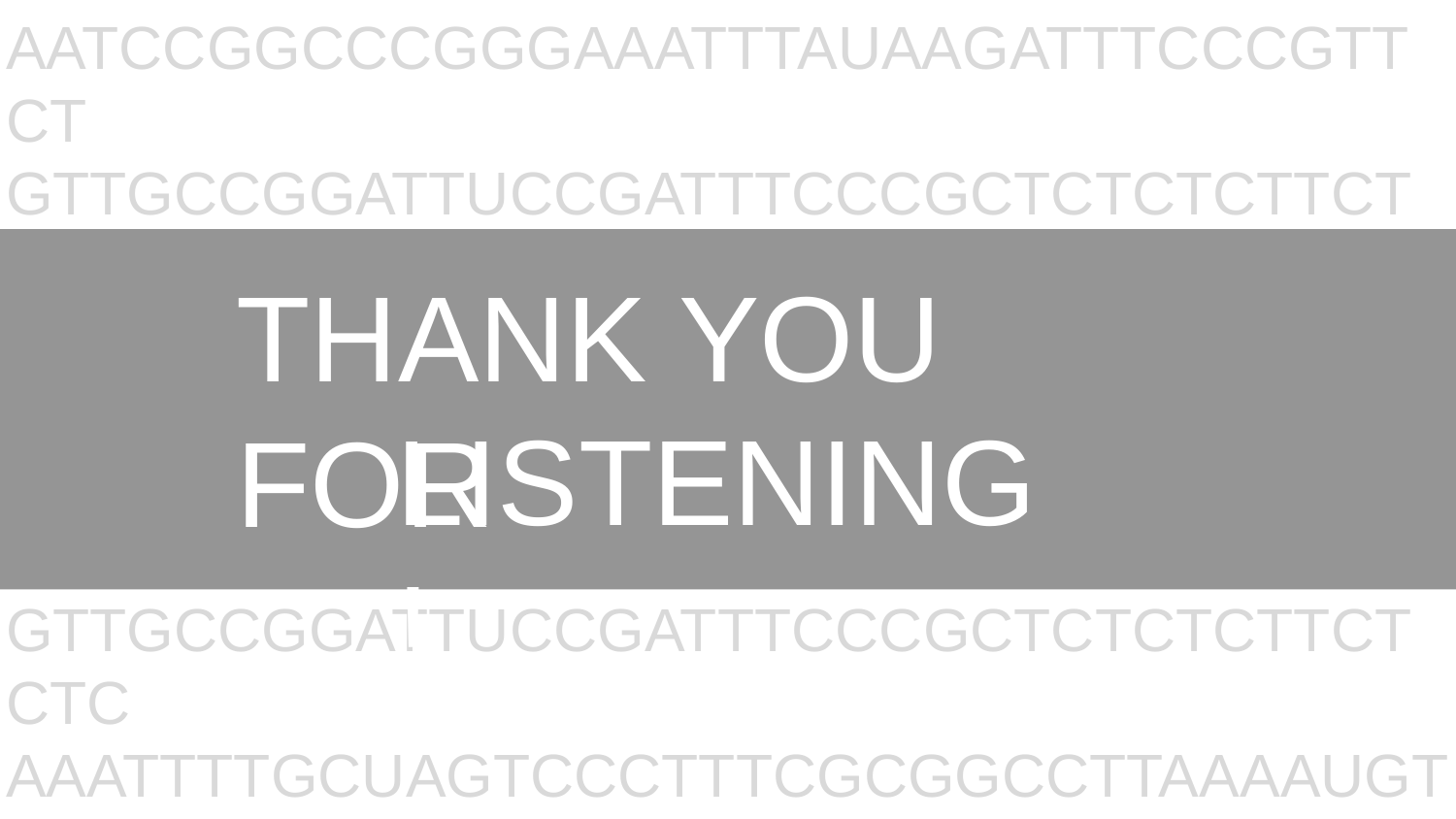

AATCCGGCCCGGGAAATTTAUAAGATTTCCCGTTCT   GTTGCCGGATTUCCGATTTCCCGCTCTCTCTTCTCTC
AAATTTTGCUAGTCCCTTTCGCGGCCTTAAAAUGTC
AATCCGGCCCGGGAAATTTAUAAGATTTCCCGTTCT   GTTGCCGGATTUCCGATTTCCCGCTCTCTCTTCTCTC
AAATTTTGCUAGTCCCTTTCGCGGCCTTAAAAUGTC
GTTGCCGGATTUCCGATTTCCCGCTCTCTCTTCTCTC
AAATTTTGCUAGTCCCTTTCGCGGCCTTAAAAUGTC
AATCCGGCCCGGGAAATTTAUAAGATTTCCCGTTCT   GTTGCCGGATTUCCGATTTCCCGCTCTCTCTTCTCTC
AAATTTTGCUAGTCCCTTTCGCGGCCTTAAAAUGTC

THANK YOU FOR
LISTENING!